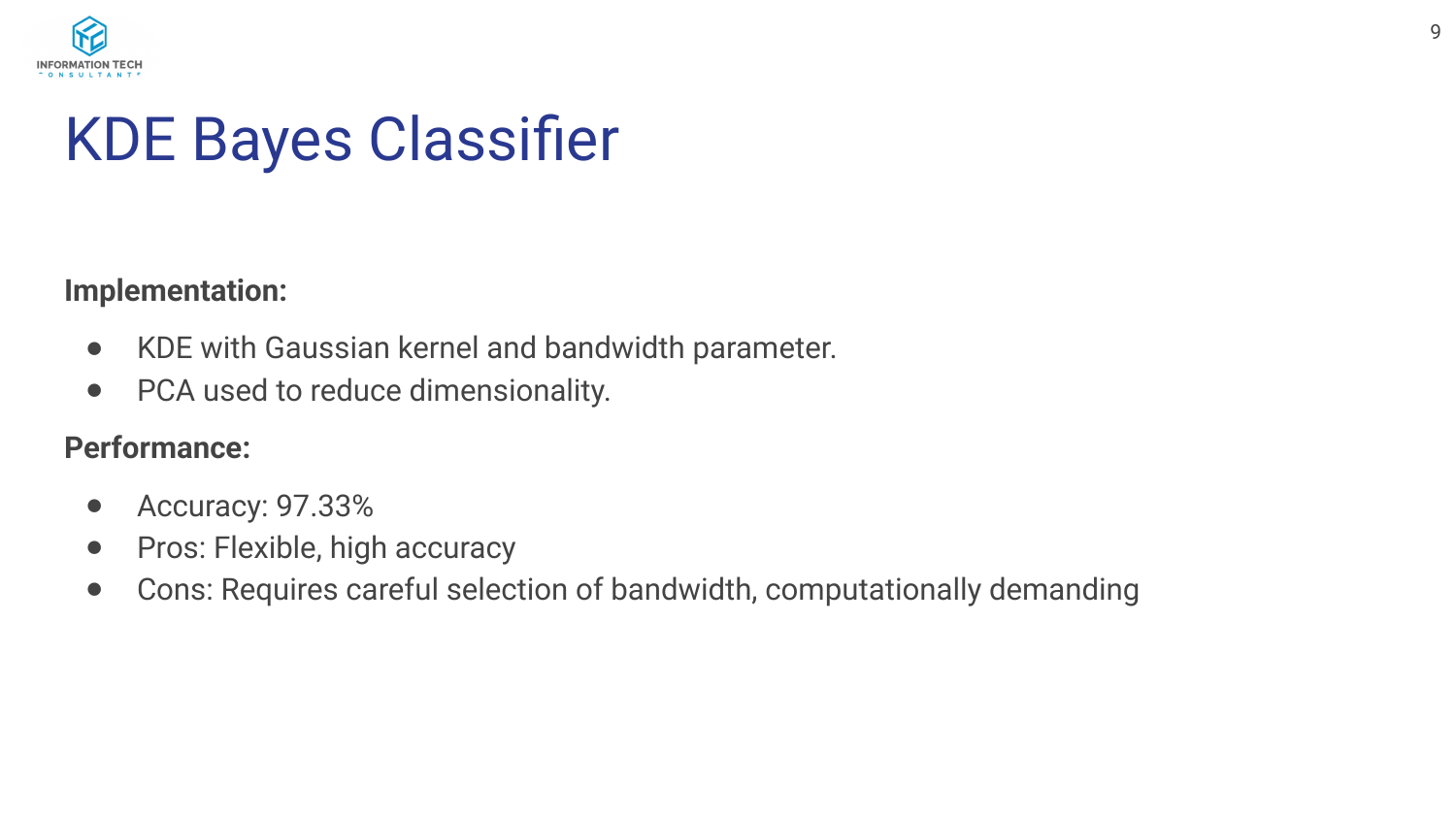

9
# KDE Bayes Classifier

Implementation:
KDE with Gaussian kernel and bandwidth parameter.
PCA used to reduce dimensionality.
Performance:
Accuracy: 97.33%
Pros: Flexible, high accuracy
Cons: Requires careful selection of bandwidth, computationally demanding